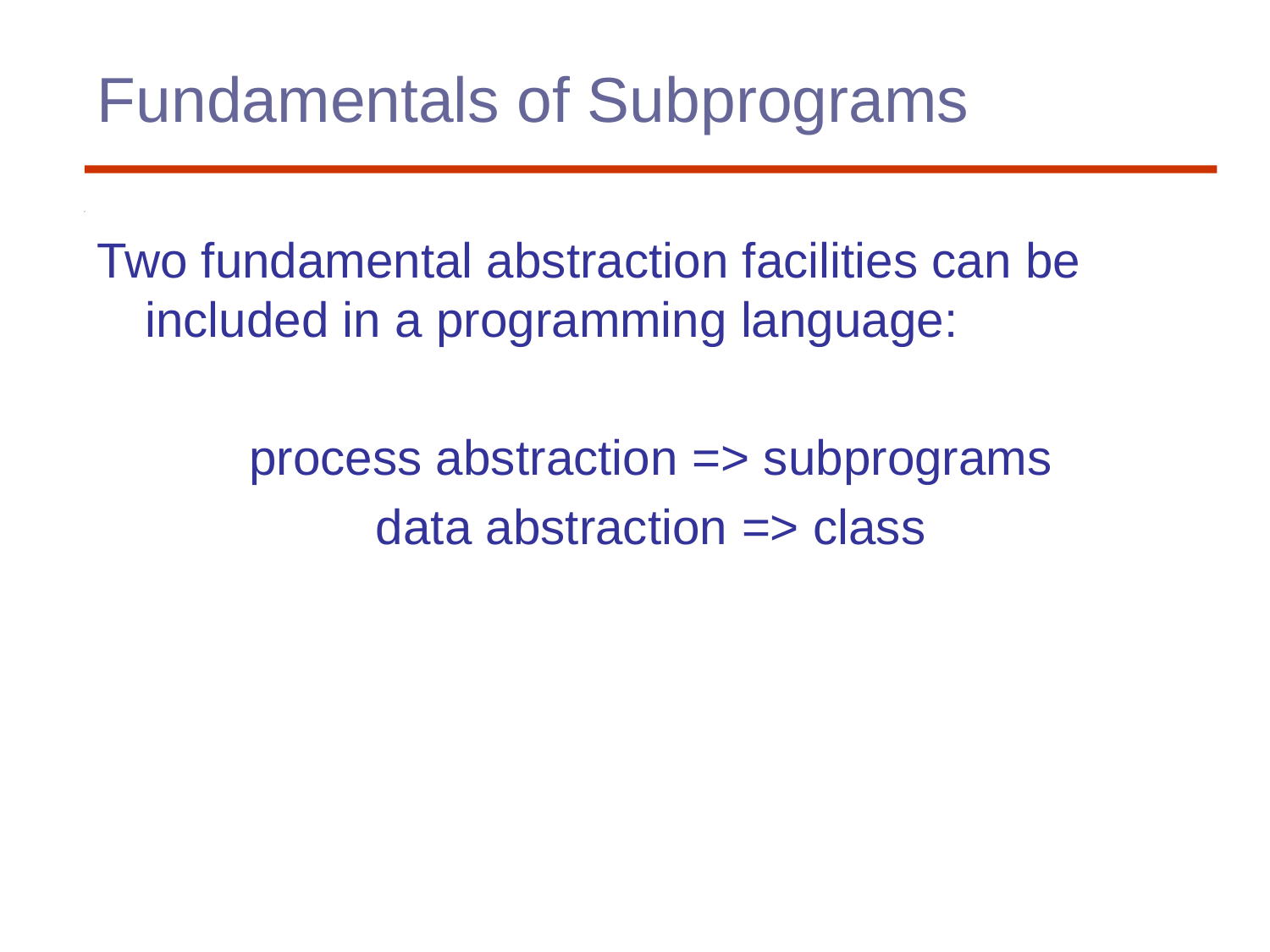

# Fundamentals of Subprograms
Two fundamental abstraction facilities can be included in a programming language:

process abstraction => subprograms
data abstraction => class